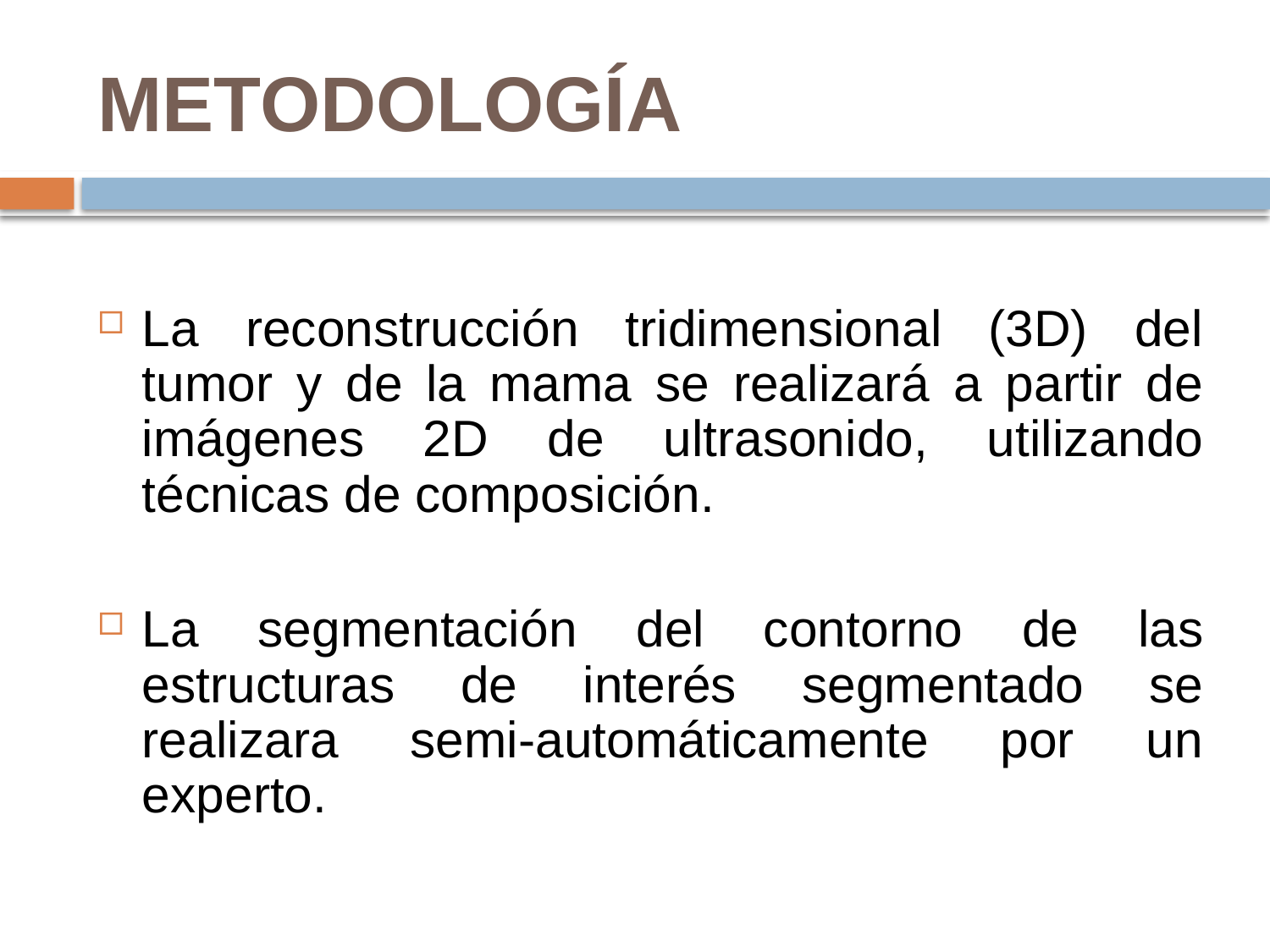

# METODOLOGÍA

La reconstrucción tridimensional (3D) del tumor y de la mama se realizará a partir de imágenes 2D de ultrasonido, utilizando técnicas de composición.

La segmentación del contorno de las estructuras de interés segmentado se realizara semi-automáticamente por un experto.